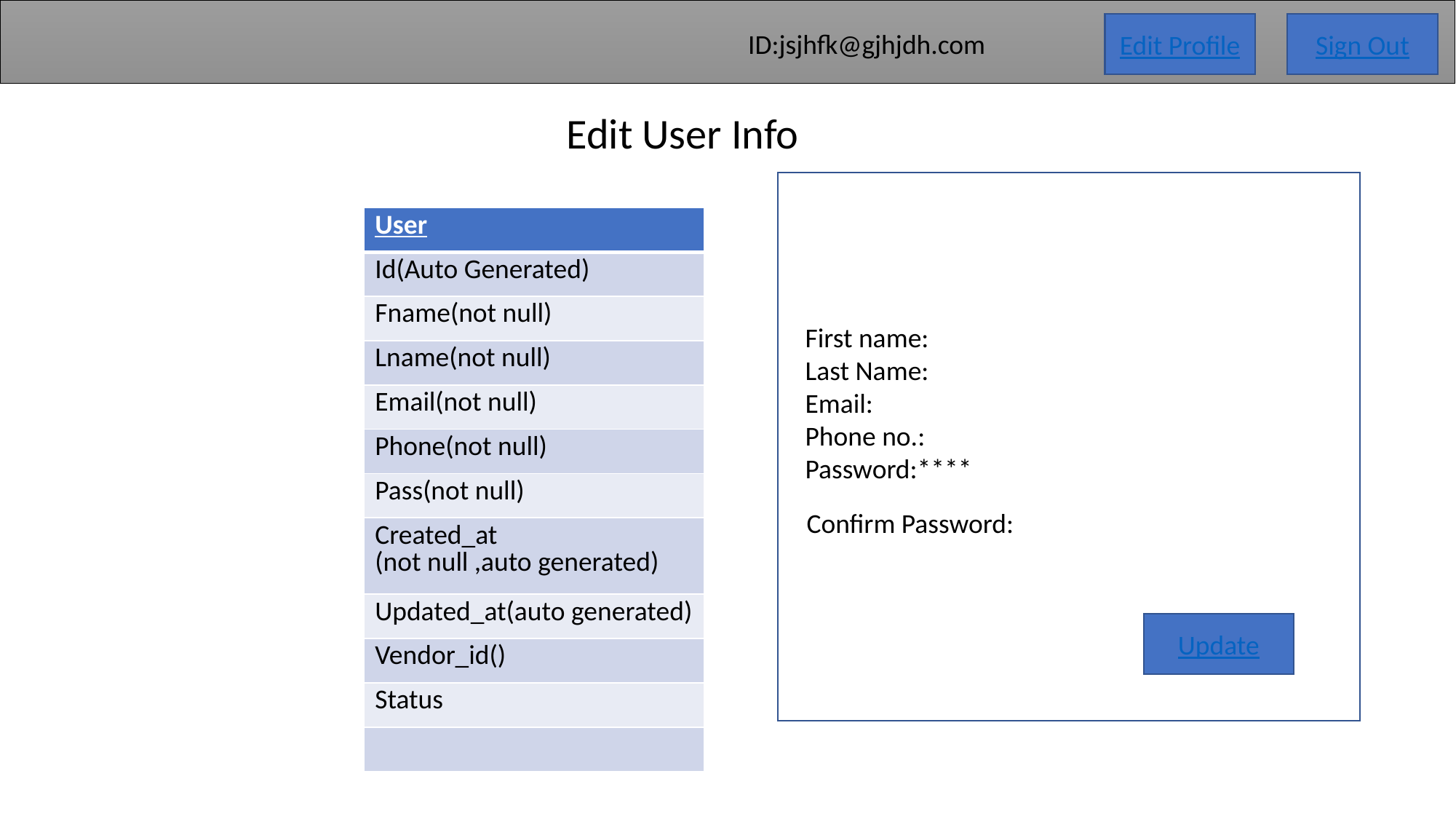

Edit Profile
Sign Out
ID:jsjhfk@gjhjdh.com
Edit User Info

| User |
| --- |
| Id(Auto Generated) |
| Fname(not null) |
| Lname(not null) |
| Email(not null) |
| Phone(not null) |
| Pass(not null) |
| Created\_at (not null ,auto generated) |
| Updated\_at(auto generated) |
| Vendor\_id() |
| Status |
|  |
First name:
Last Name:
Email:
Phone no.:
Password:****
Confirm Password:
Update